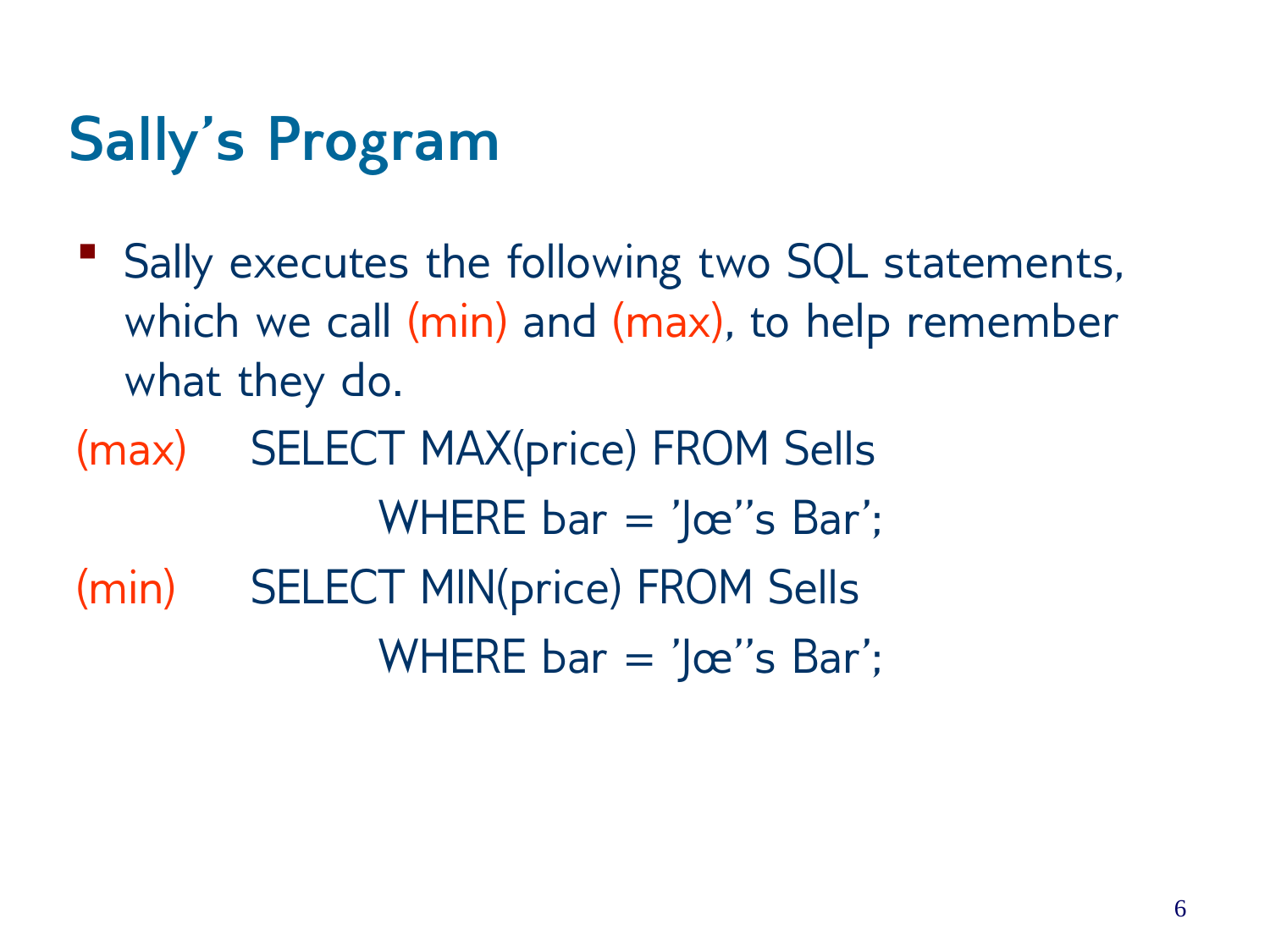

# Sally’s Program
Sally executes the following two SQL statements, which we call (min) and (max), to help remember what they do.
(max)	SELECT MAX(price) FROM Sells
			WHERE bar = ’Joe’’s Bar’;
(min)	SELECT MIN(price) FROM Sells
			WHERE bar = ’Joe’’s Bar’;
6